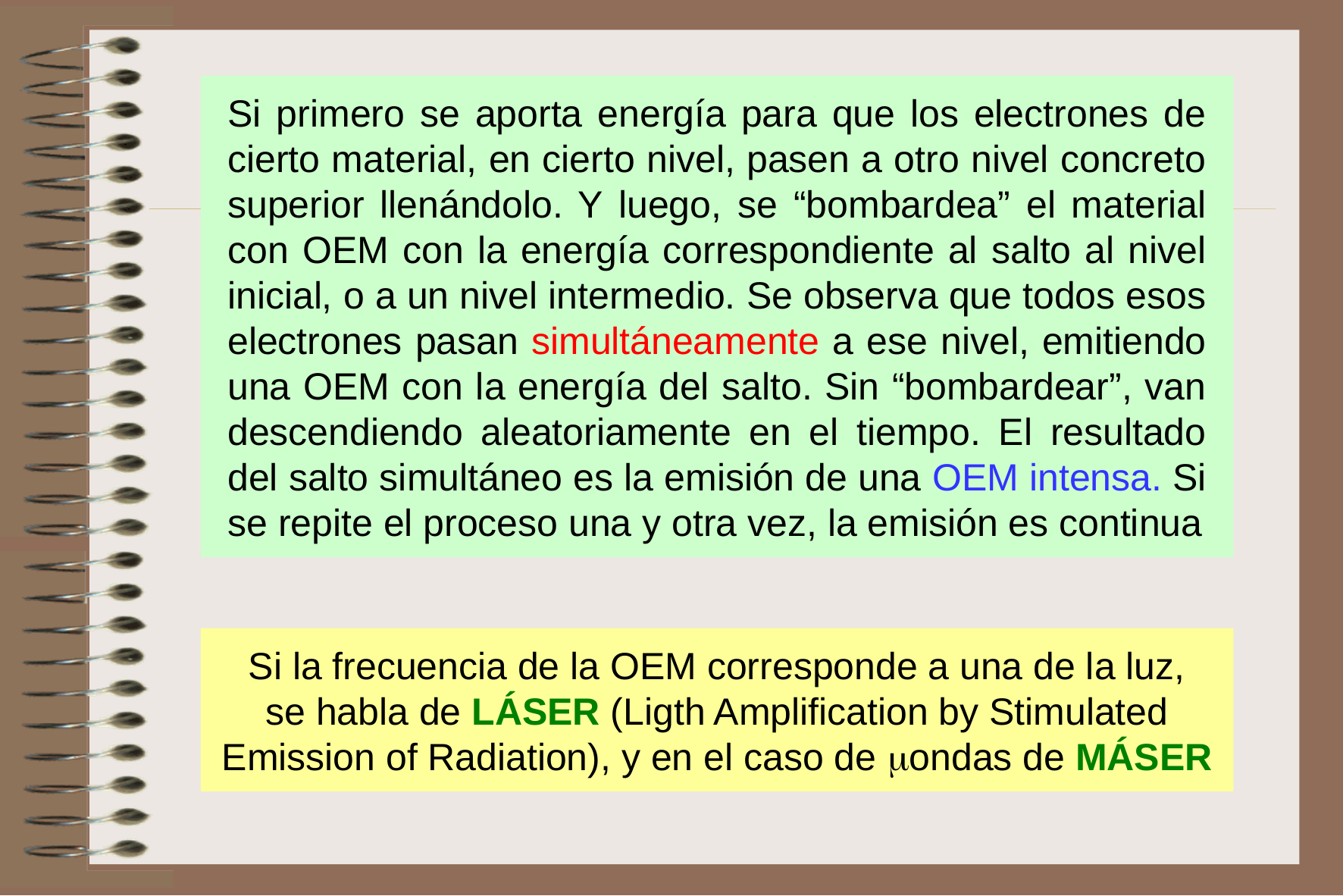

Si primero se aporta energía para que los electrones de cierto material, en cierto nivel, pasen a otro nivel concreto superior llenándolo. Y luego, se “bombardea” el material con OEM con la energía correspondiente al salto al nivel inicial, o a un nivel intermedio. Se observa que todos esos electrones pasan simultáneamente a ese nivel, emitiendo una OEM con la energía del salto. Sin “bombardear”, van descendiendo aleatoriamente en el tiempo. El resultado del salto simultáneo es la emisión de una OEM intensa. Si se repite el proceso una y otra vez, la emisión es continua
Si la frecuencia de la OEM corresponde a una de la luz,
se habla de LÁSER (Ligth Amplification by Stimulated Emission of Radiation), y en el caso de μondas de MÁSER